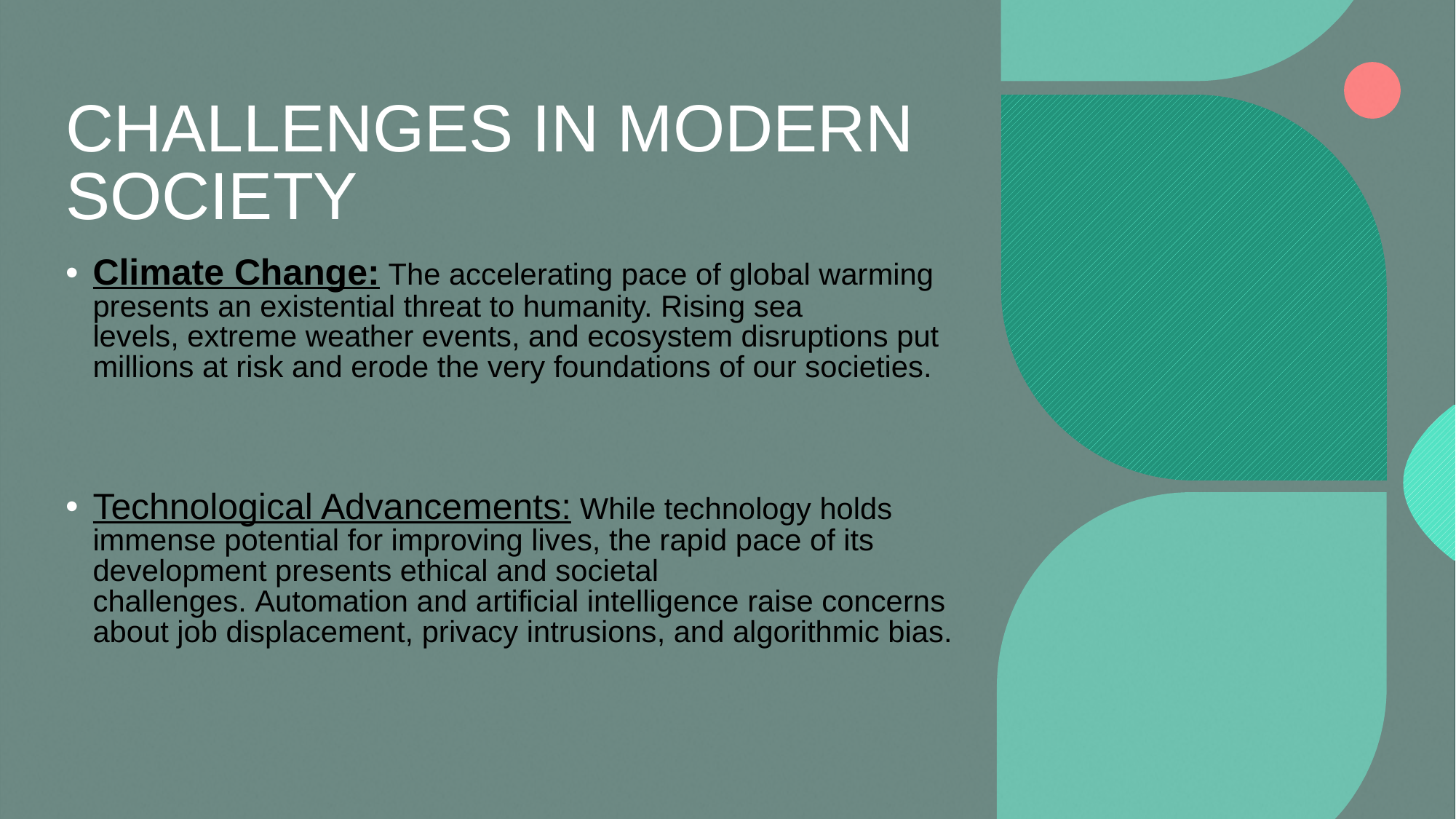

# CHALLENGES IN MODERN SOCIETY
Climate Change: The accelerating pace of global warming presents an existential threat to humanity. Rising sea levels, extreme weather events, and ecosystem disruptions put millions at risk and erode the very foundations of our societies.

Technological Advancements: While technology holds immense potential for improving lives, the rapid pace of its development presents ethical and societal challenges. Automation and artificial intelligence raise concerns about job displacement, privacy intrusions, and algorithmic bias.